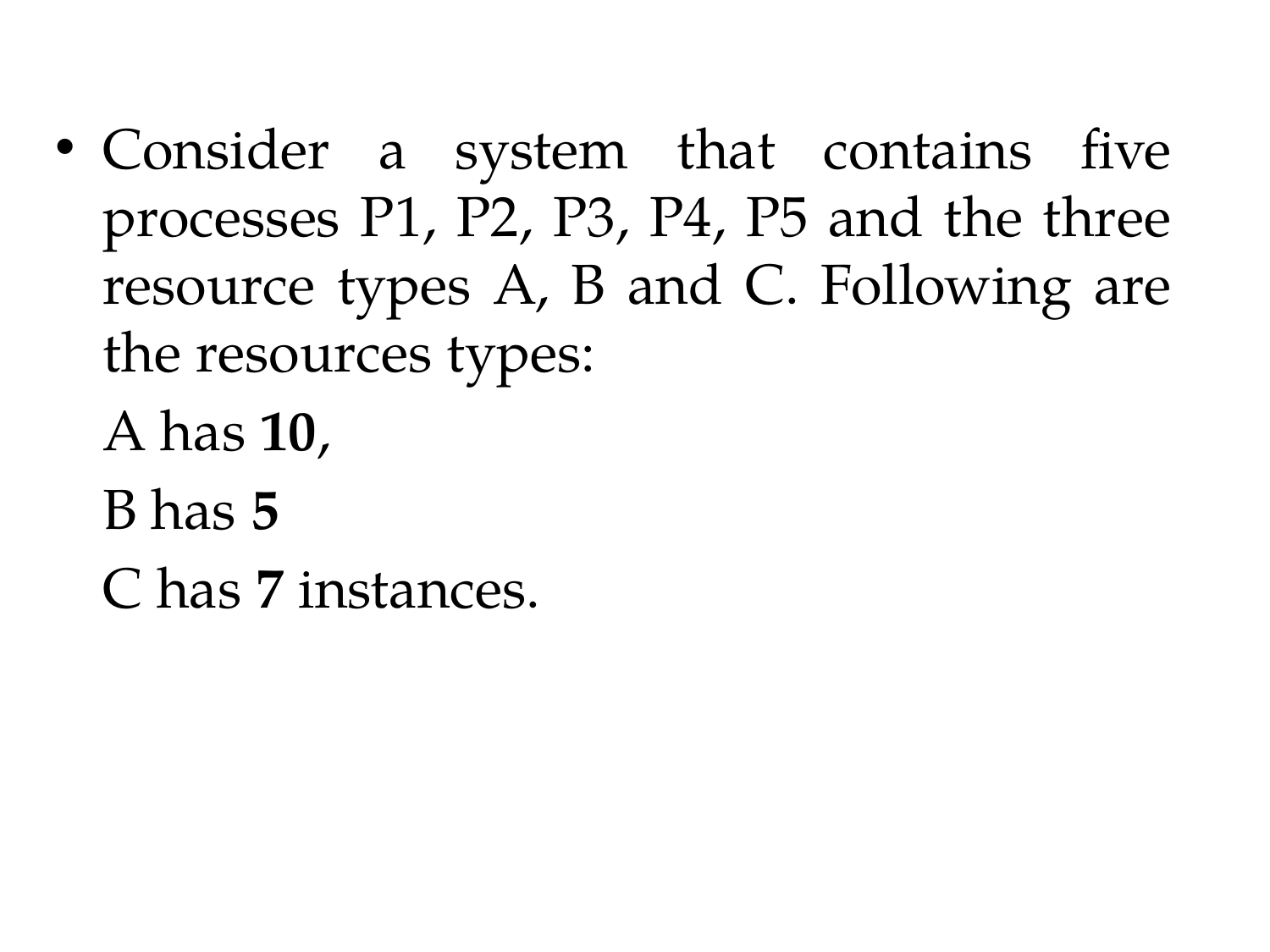

Consider a system that contains five processes P1, P2, P3, P4, P5 and the three resource types A, B and C. Following are the resources types:
	A has 10,
	B has 5
	C has 7 instances.